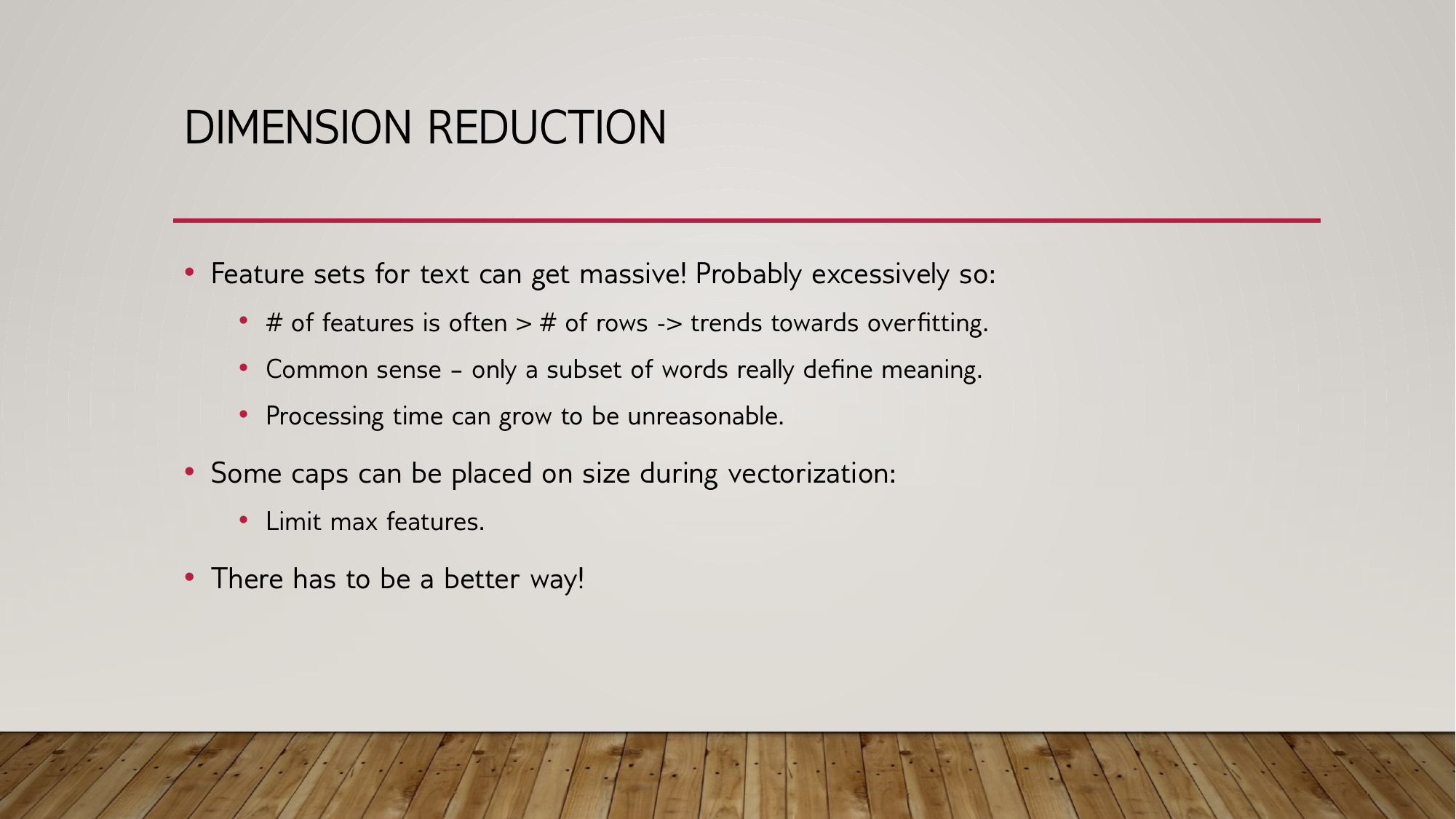

# Dimension Reduction
Feature sets for text can get massive! Probably excessively so:
# of features is often > # of rows -> trends towards overfitting.
Common sense – only a subset of words really define meaning.
Processing time can grow to be unreasonable.
Some caps can be placed on size during vectorization:
Limit max features.
There has to be a better way!